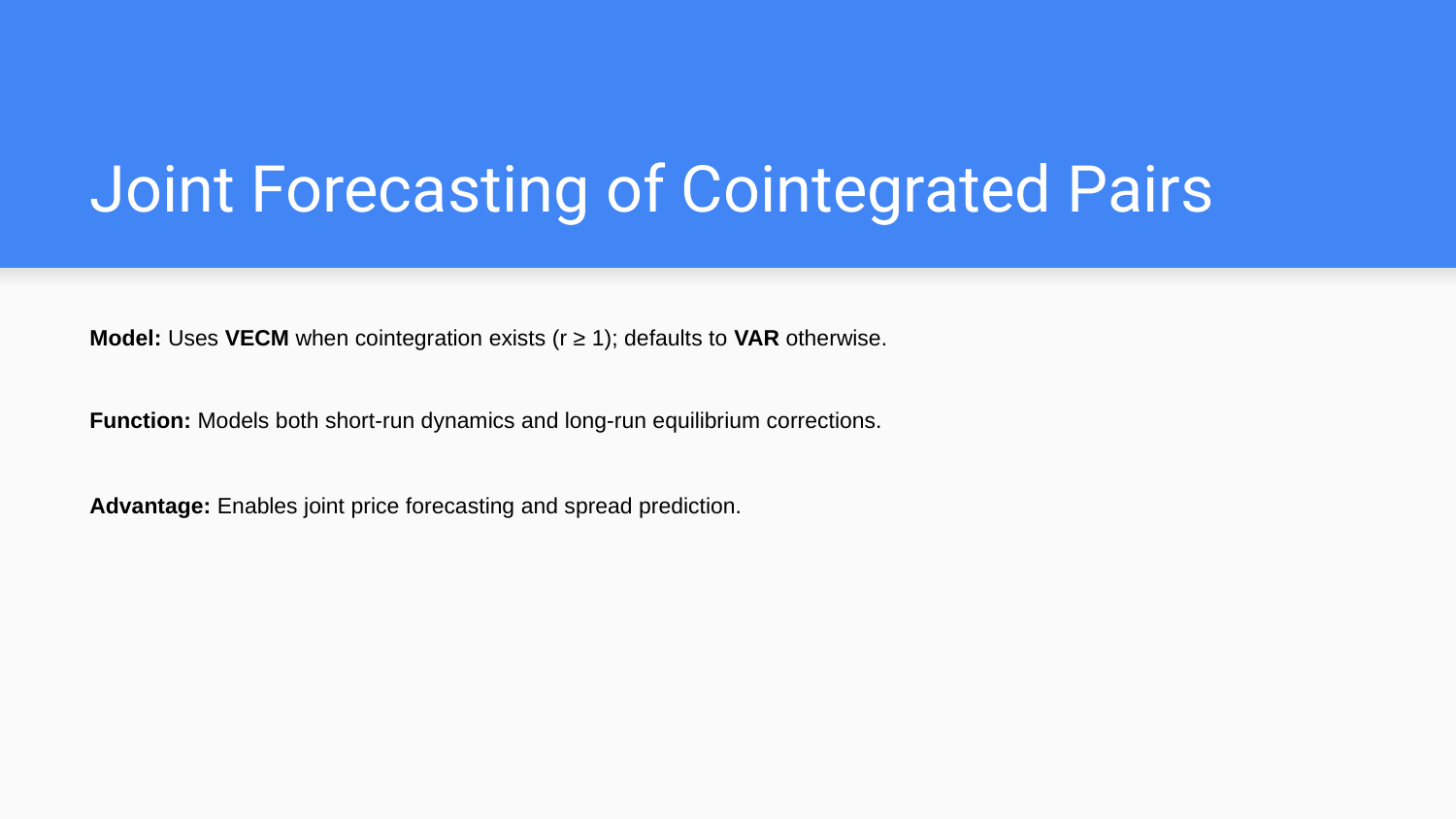

# Joint Forecasting of Cointegrated Pairs
Model: Uses VECM when cointegration exists (r ≥ 1); defaults to VAR otherwise.
Function: Models both short-run dynamics and long-run equilibrium corrections.
Advantage: Enables joint price forecasting and spread prediction.